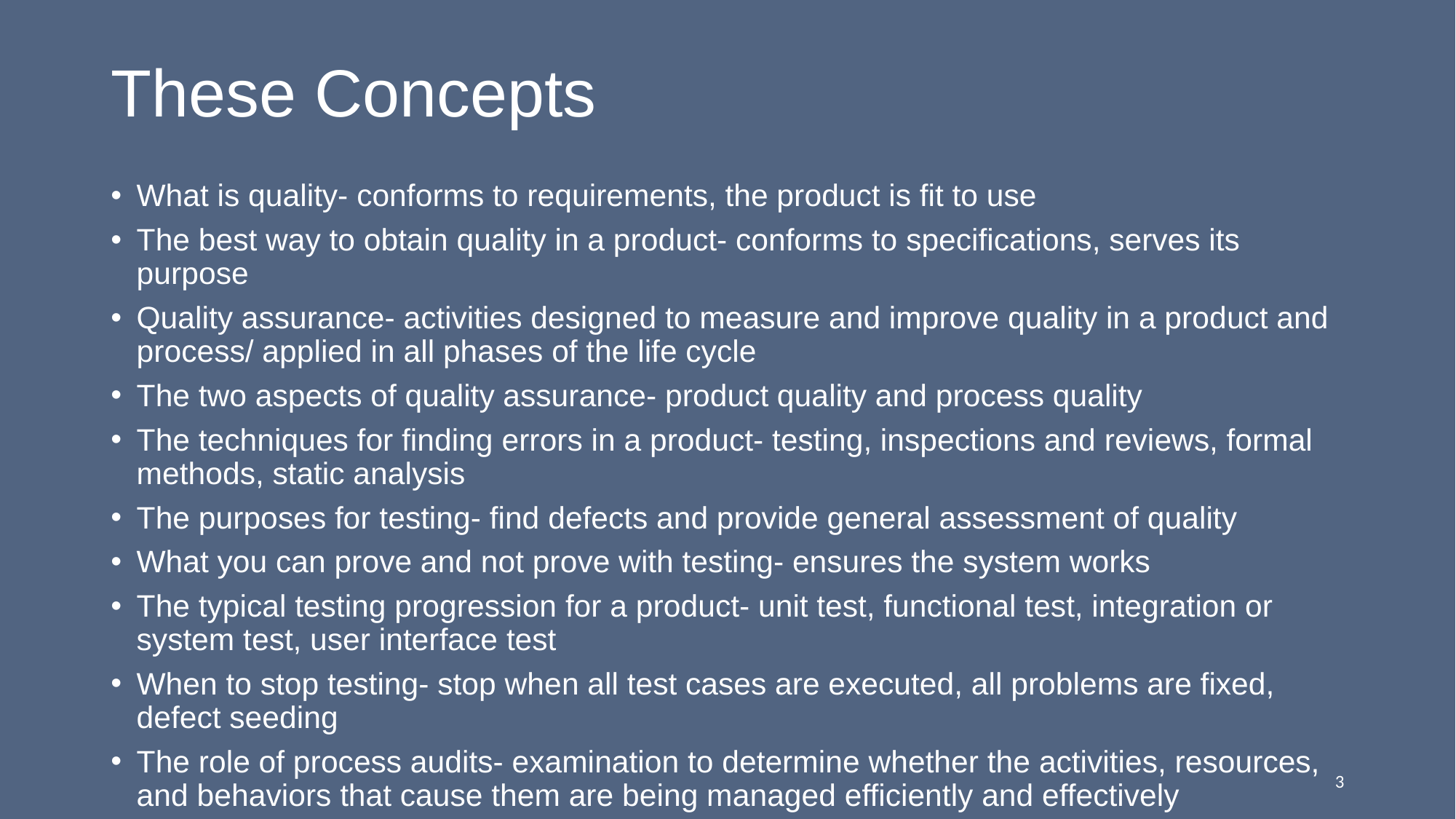

# These Concepts
What is quality- conforms to requirements, the product is fit to use
The best way to obtain quality in a product- conforms to specifications, serves its purpose
Quality assurance- activities designed to measure and improve quality in a product and process/ applied in all phases of the life cycle
The two aspects of quality assurance- product quality and process quality
The techniques for finding errors in a product- testing, inspections and reviews, formal methods, static analysis
The purposes for testing- find defects and provide general assessment of quality
What you can prove and not prove with testing- ensures the system works
The typical testing progression for a product- unit test, functional test, integration or system test, user interface test
When to stop testing- stop when all test cases are executed, all problems are fixed, defect seeding
The role of process audits- examination to determine whether the activities, resources, and behaviors that cause them are being managed efficiently and effectively

3